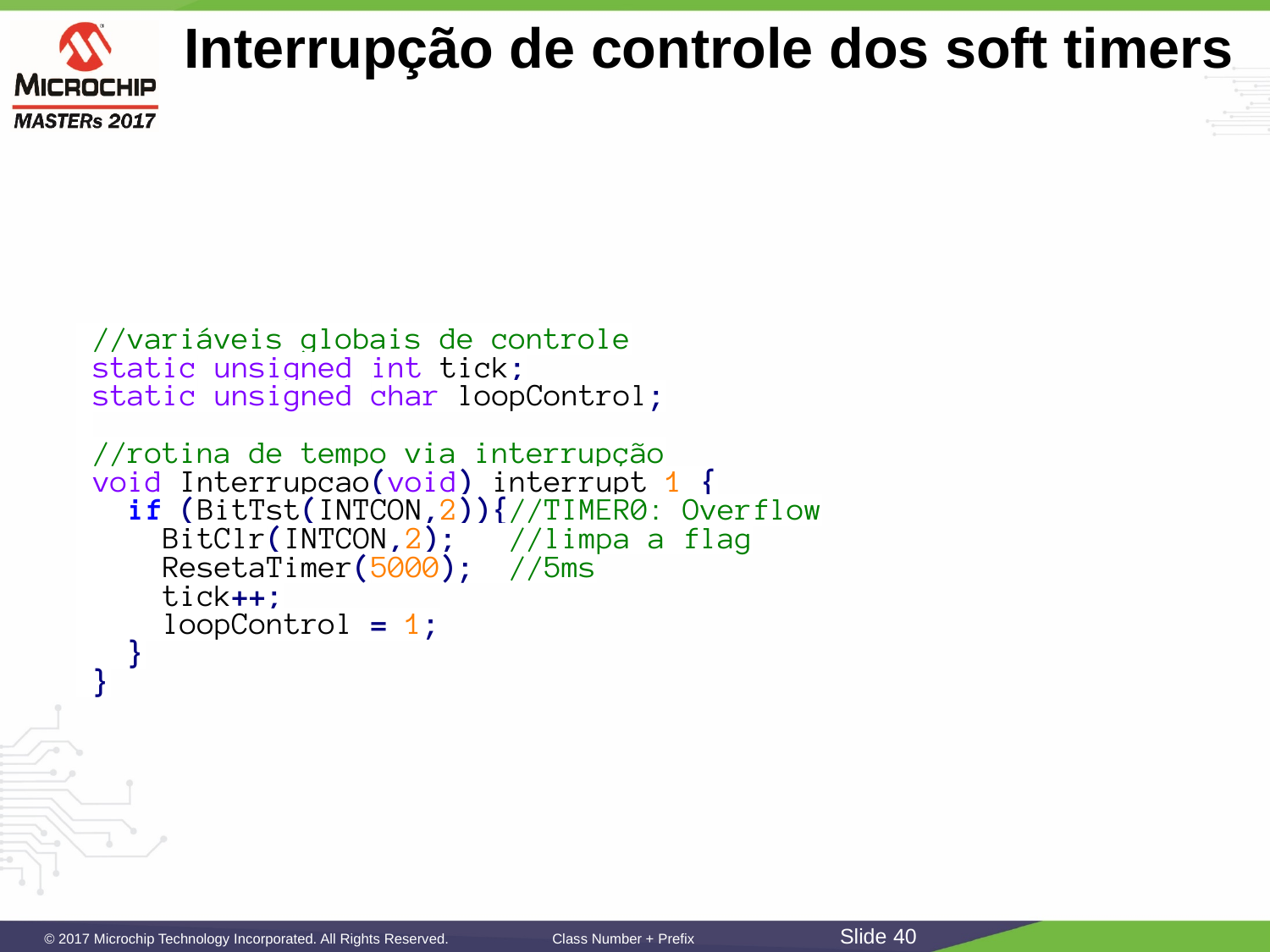

# Interrupção de controle dos soft timers
 //variáveis globais de controle
 static unsigned int tick;
 static unsigned char loopControl;

 //rotina de tempo via interrupção
 void Interrupcao(void) interrupt 1 {
   if (BitTst(INTCON,2)){//TIMER0: Overflow
     BitClr(INTCON,2);   //limpa a flag
     ResetaTimer(5000);  //5ms
     tick++;
     loopControl = 1;
   }
 }